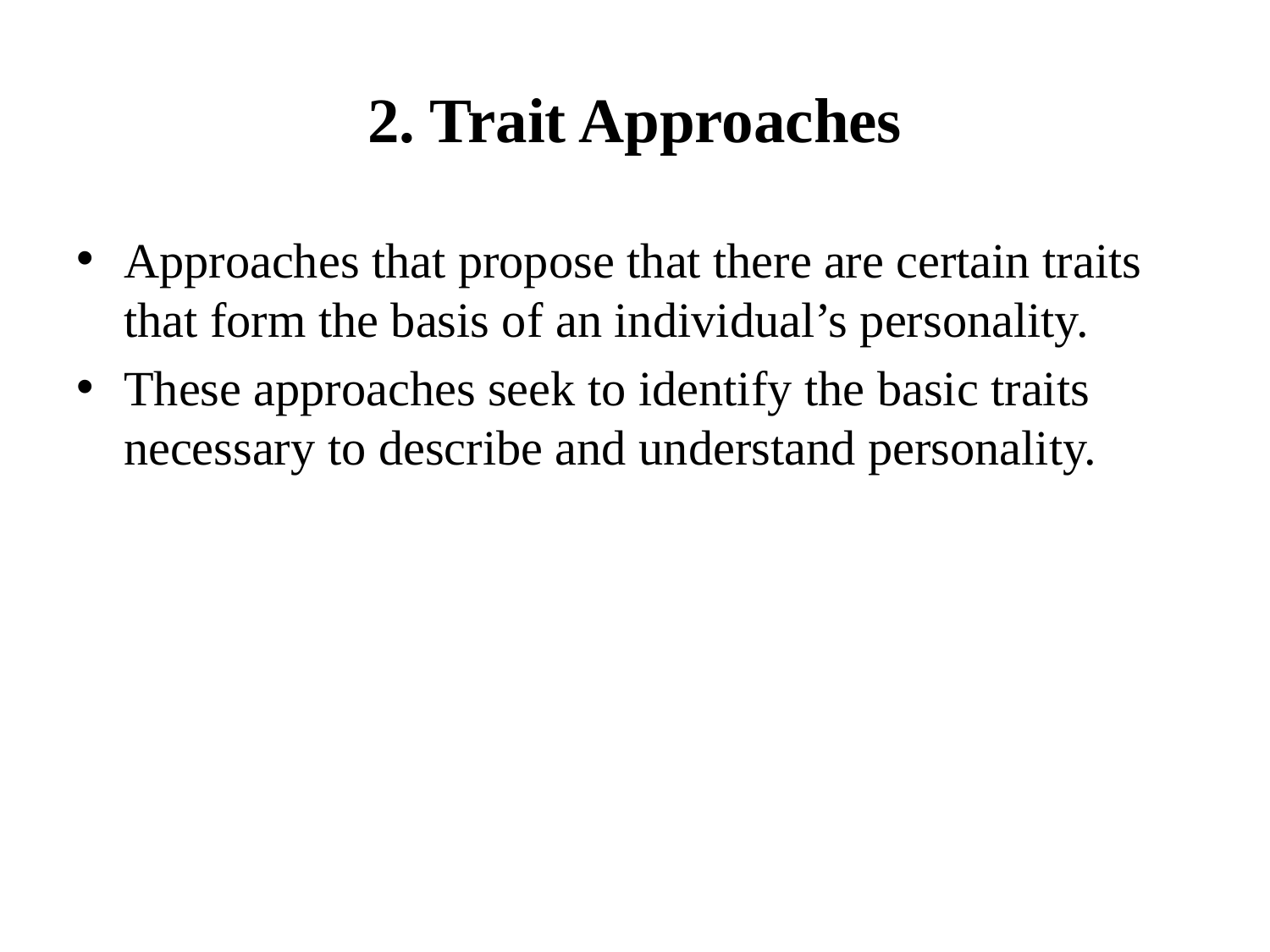

# 2. Trait Approaches
Approaches that propose that there are certain traits that form the basis of an individual’s personality.
These approaches seek to identify the basic traits necessary to describe and understand personality.